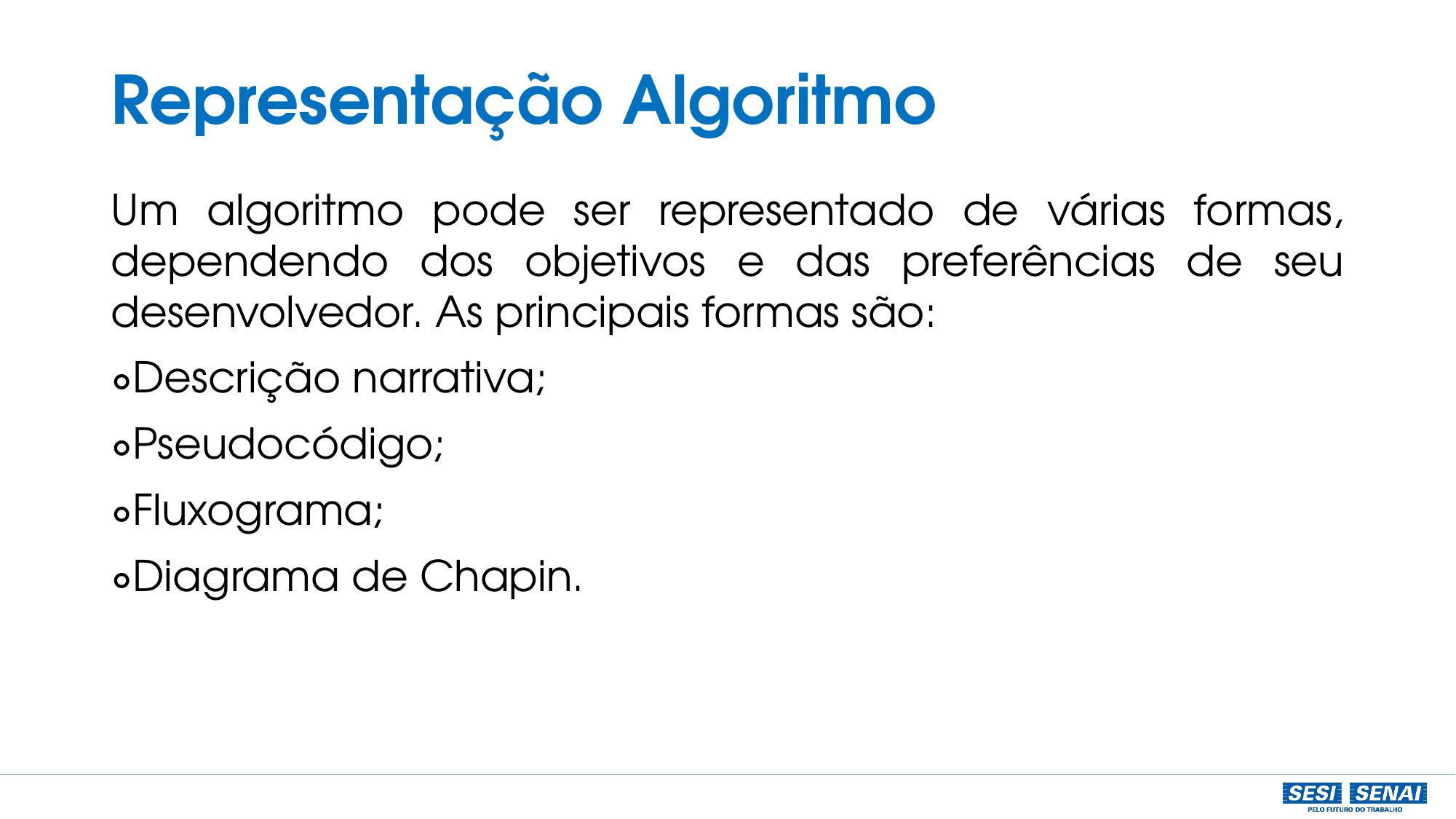

# Representação Algoritmo
Um algoritmo pode ser representado de várias formas, dependendo dos objetivos e das preferências de seu desenvolvedor. As principais formas são:
◦Descrição narrativa;
◦Pseudocódigo;
◦Fluxograma;
◦Diagrama de Chapin.